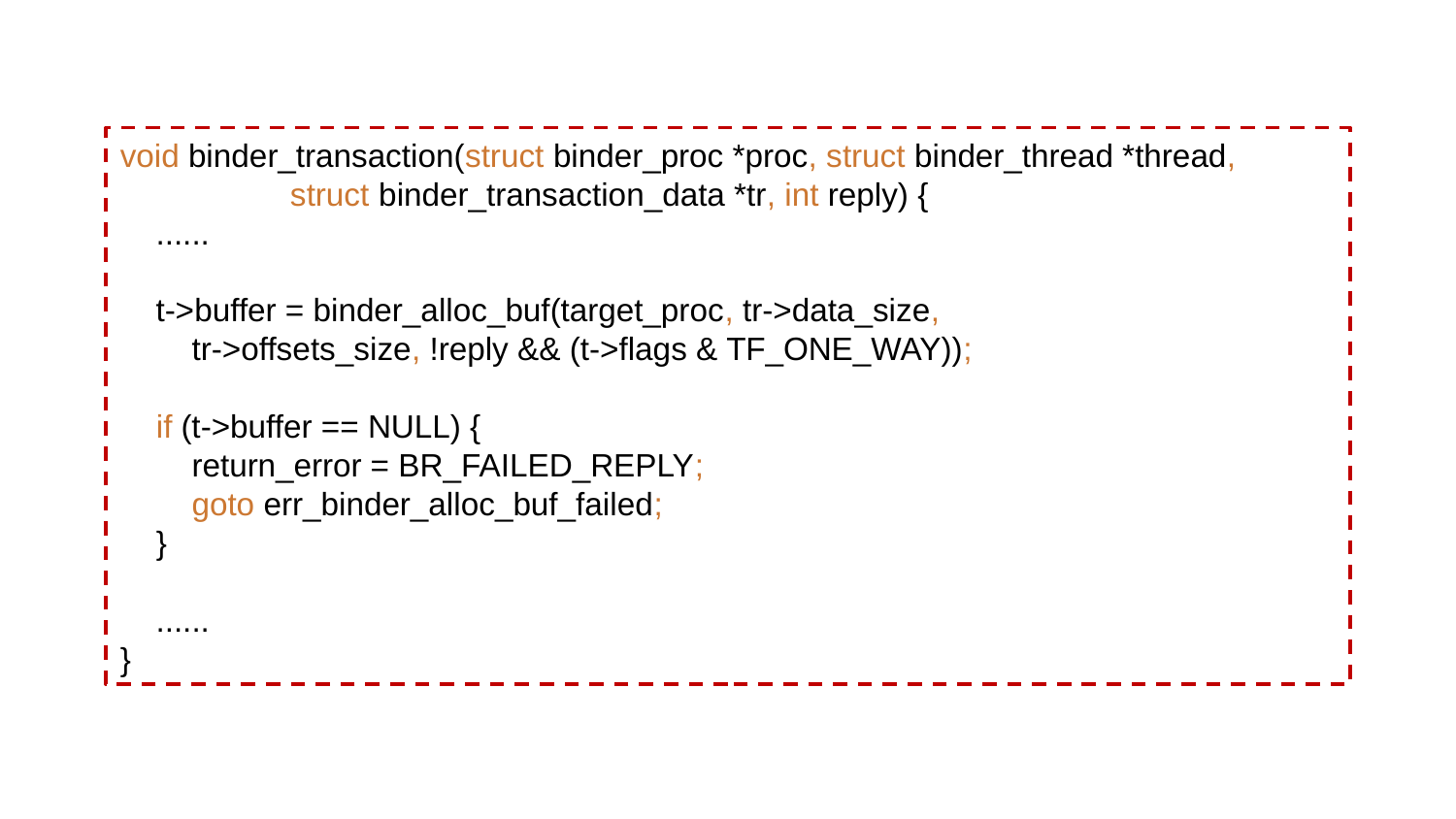

void binder_transaction(struct binder_proc *proc, struct binder_thread *thread,
                   struct binder_transaction_data *tr, int reply) {
    ......
    t->buffer = binder_alloc_buf(target_proc, tr->data_size,
        tr->offsets_size, !reply && (t->flags & TF_ONE_WAY));
    if (t->buffer == NULL) {
        return_error = BR_FAILED_REPLY;
        goto err_binder_alloc_buf_failed;
    }
    ......
}